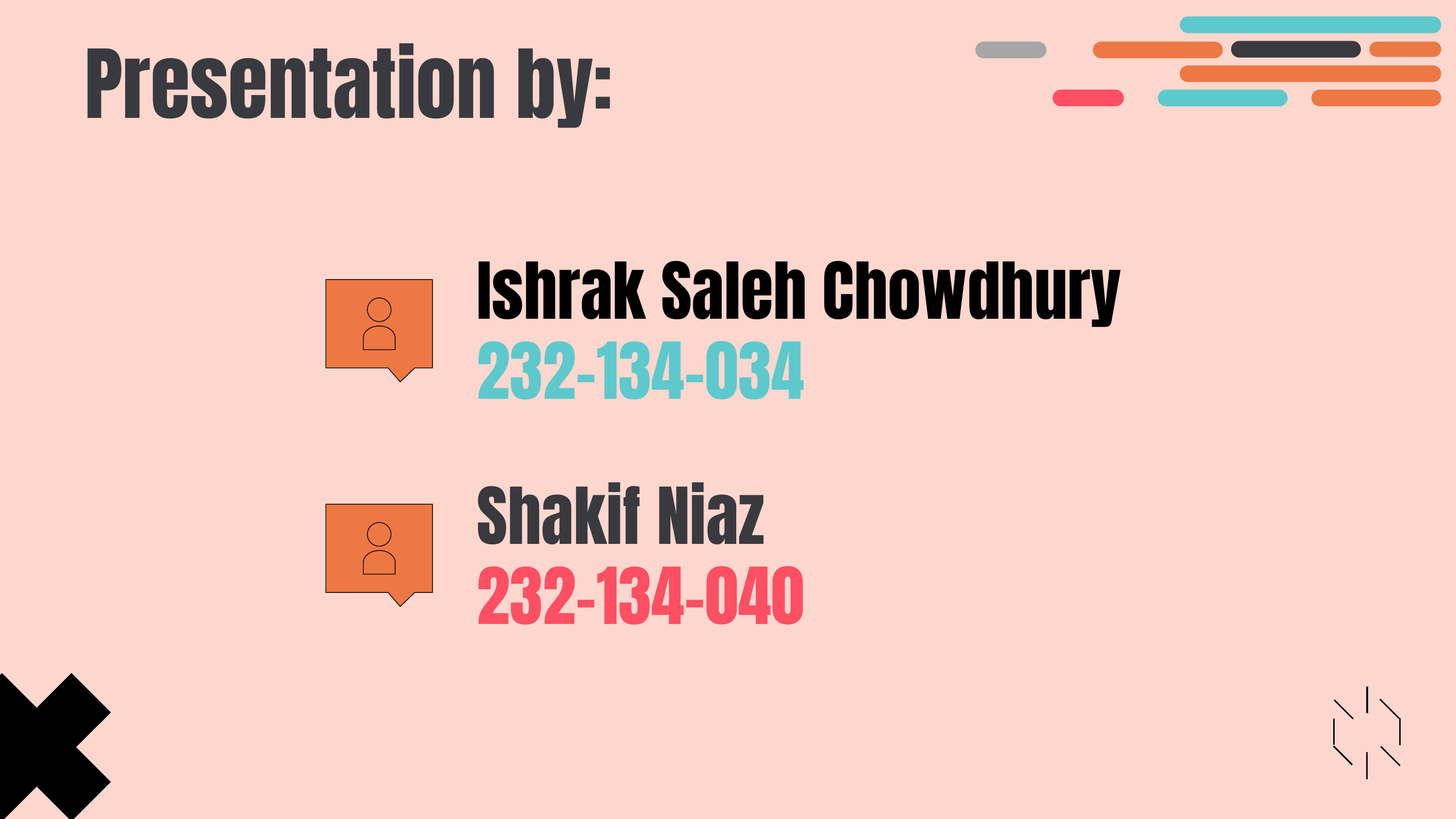

# Presentation by:

Ishrak Saleh Chowdhury
232-134-034

Shakif Niaz
232-134-040